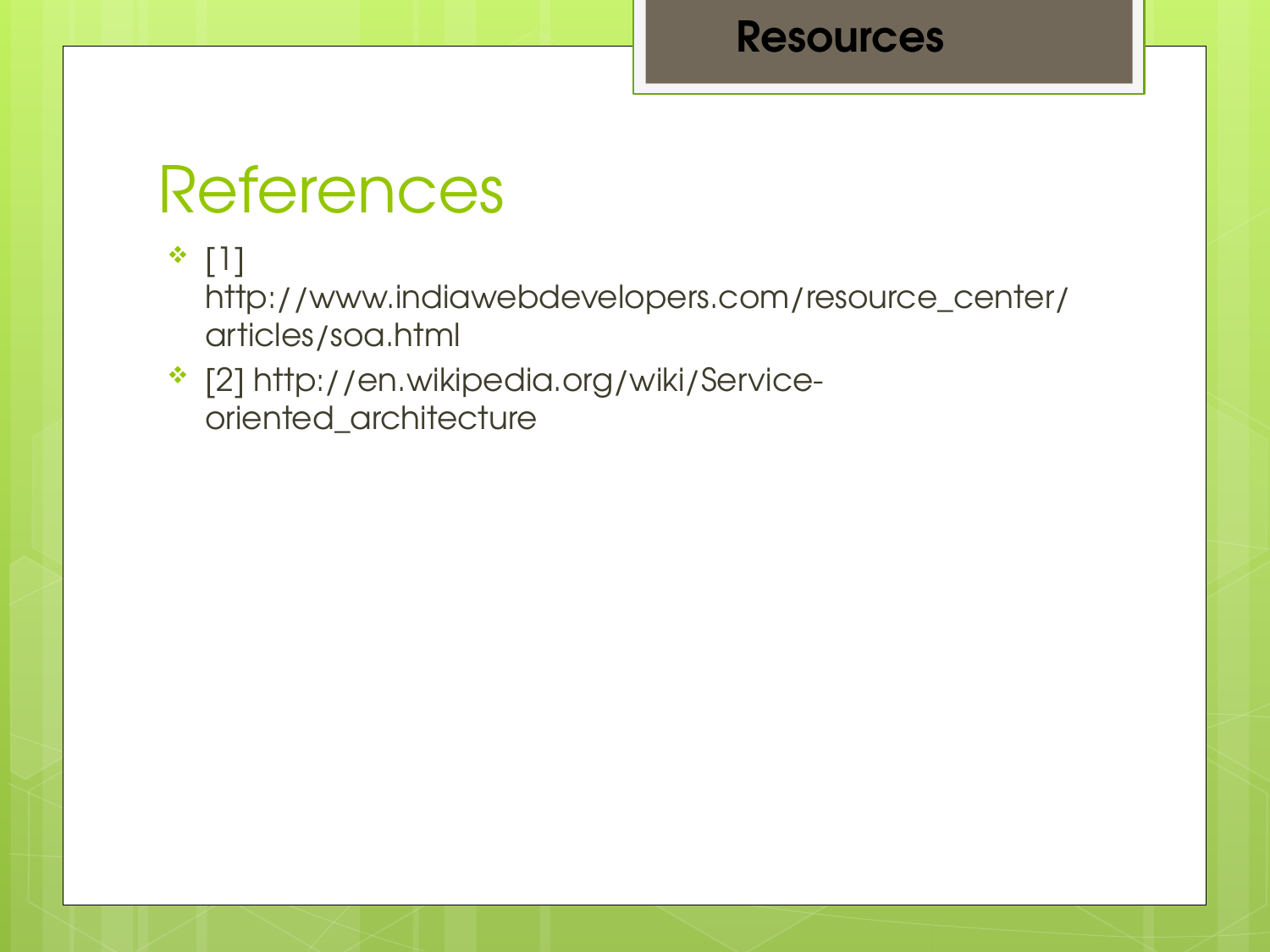

Resources
# References
[1] http://www.indiawebdevelopers.com/resource_center/articles/soa.html
[2] http://en.wikipedia.org/wiki/Service-oriented_architecture